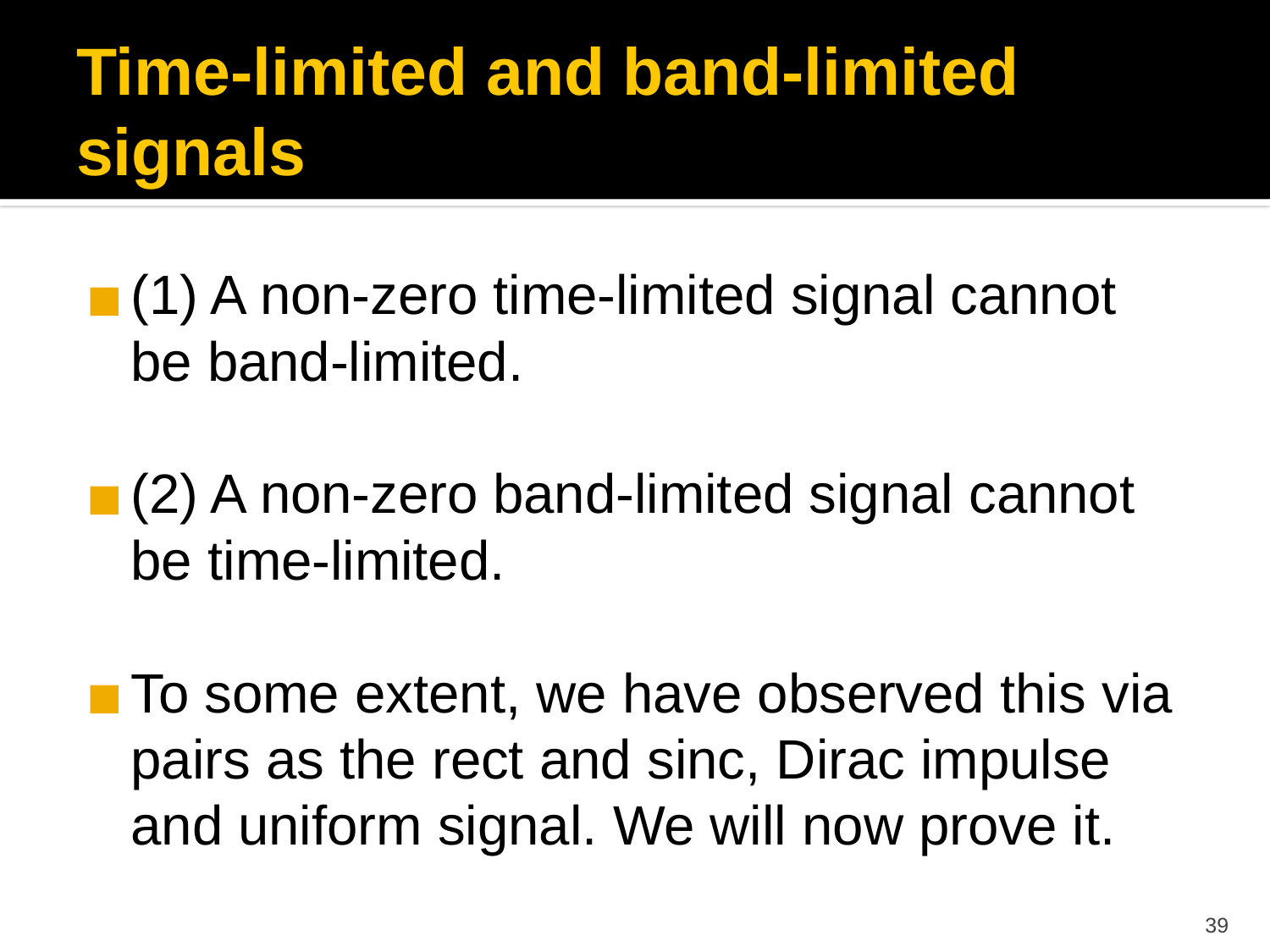

# Time-limited and band-limited signals
(1) A non-zero time-limited signal cannot be band-limited.

(2) A non-zero band-limited signal cannot be time-limited.

To some extent, we have observed this via pairs as the rect and sinc, Dirac impulse and uniform signal. We will now prove it.
39